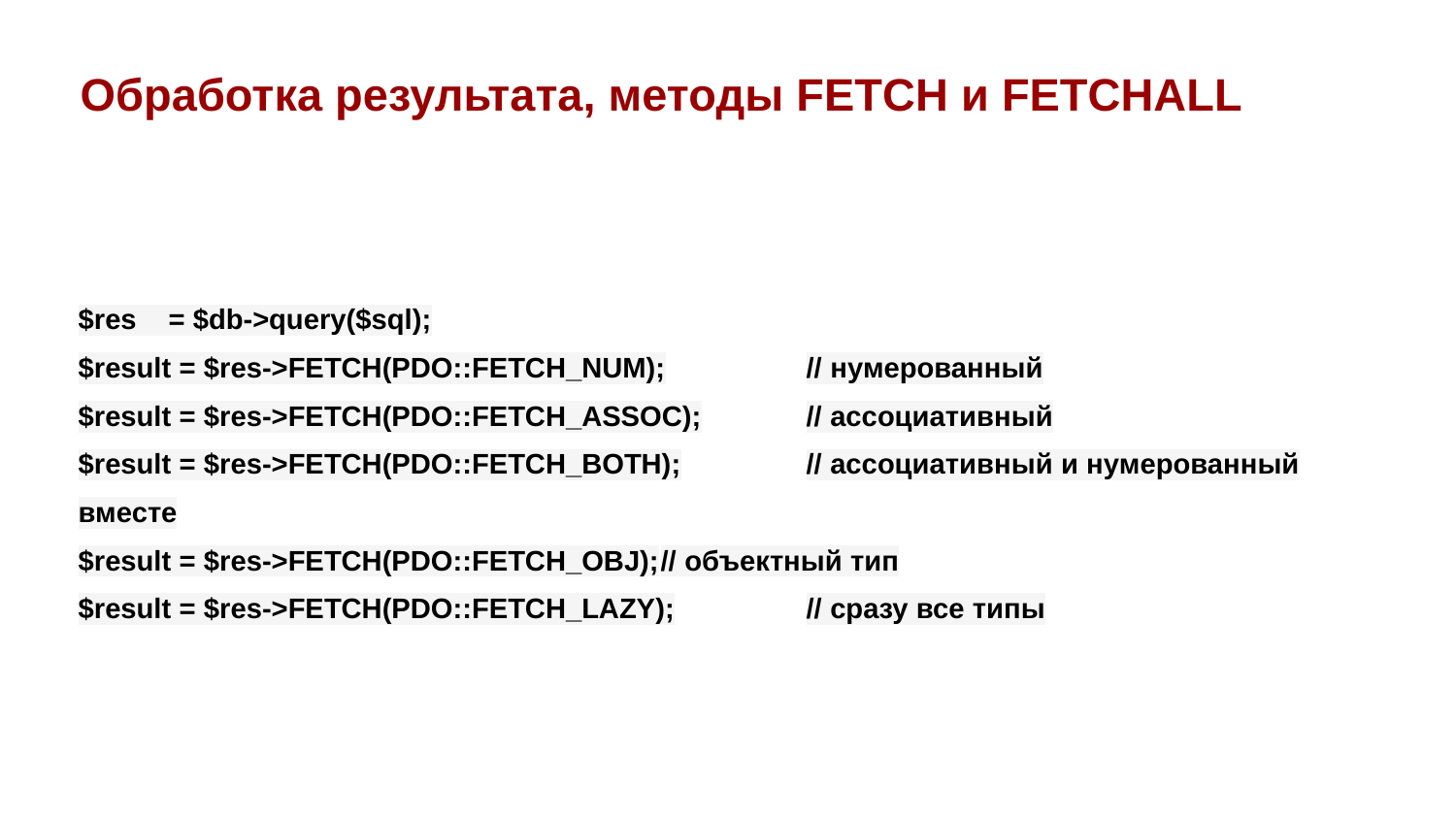

# Обработка результата, методы FETCH и FETCHALL

$res    = $db->query($sql);
$result = $res->FETCH(PDO::FETCH_NUM);	// нумерованный
$result = $res->FETCH(PDO::FETCH_ASSOC);	// ассоциативный
$result = $res->FETCH(PDO::FETCH_BOTH);	// ассоциативный и нумерованный вместе
$result = $res->FETCH(PDO::FETCH_OBJ);	// объектный тип
$result = $res->FETCH(PDO::FETCH_LAZY);	// сразу все типы